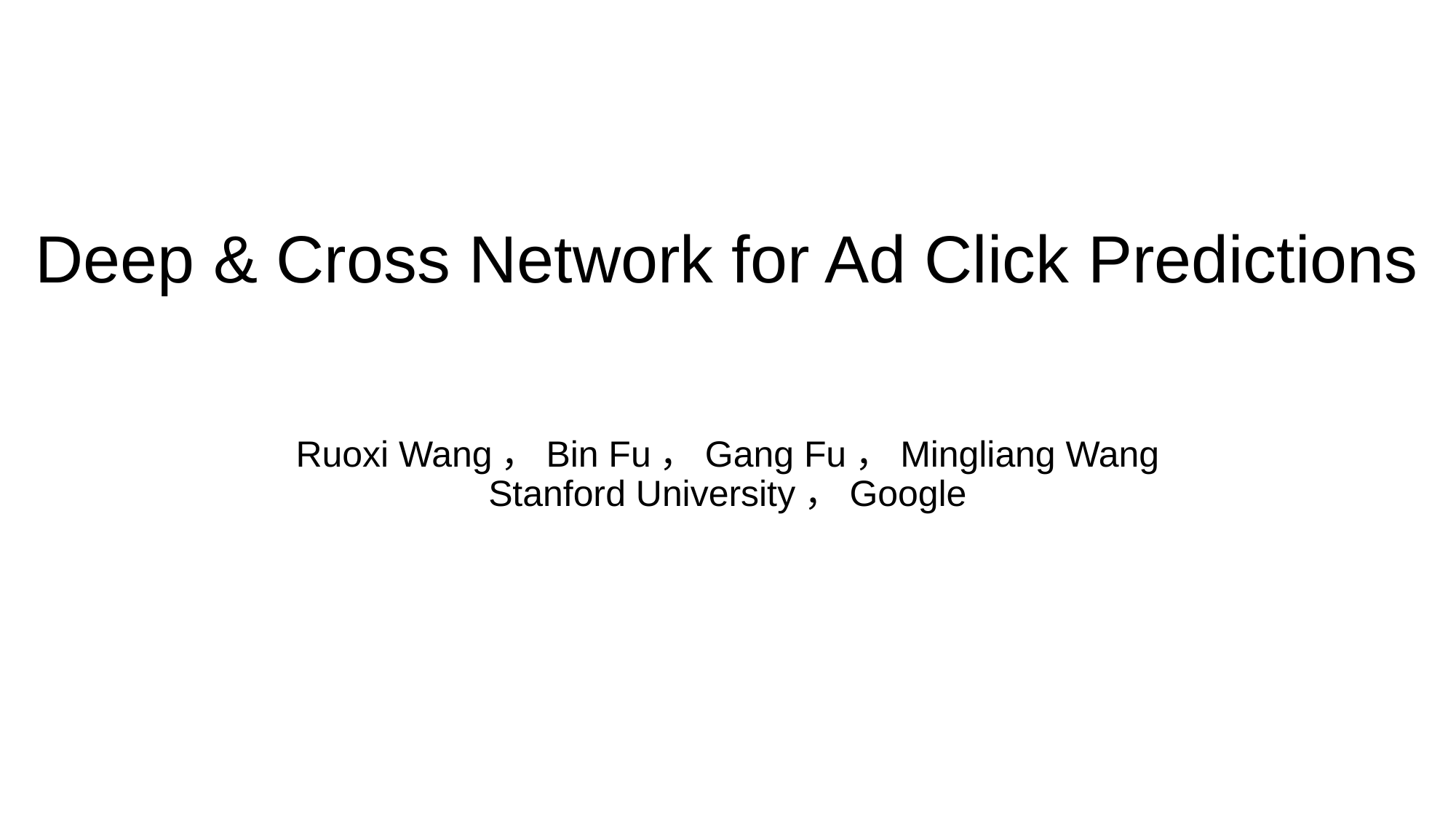

# Deep & Cross Network for Ad Click Predictions
Ruoxi Wang，Bin Fu，Gang Fu，Mingliang Wang
Stanford University，Google